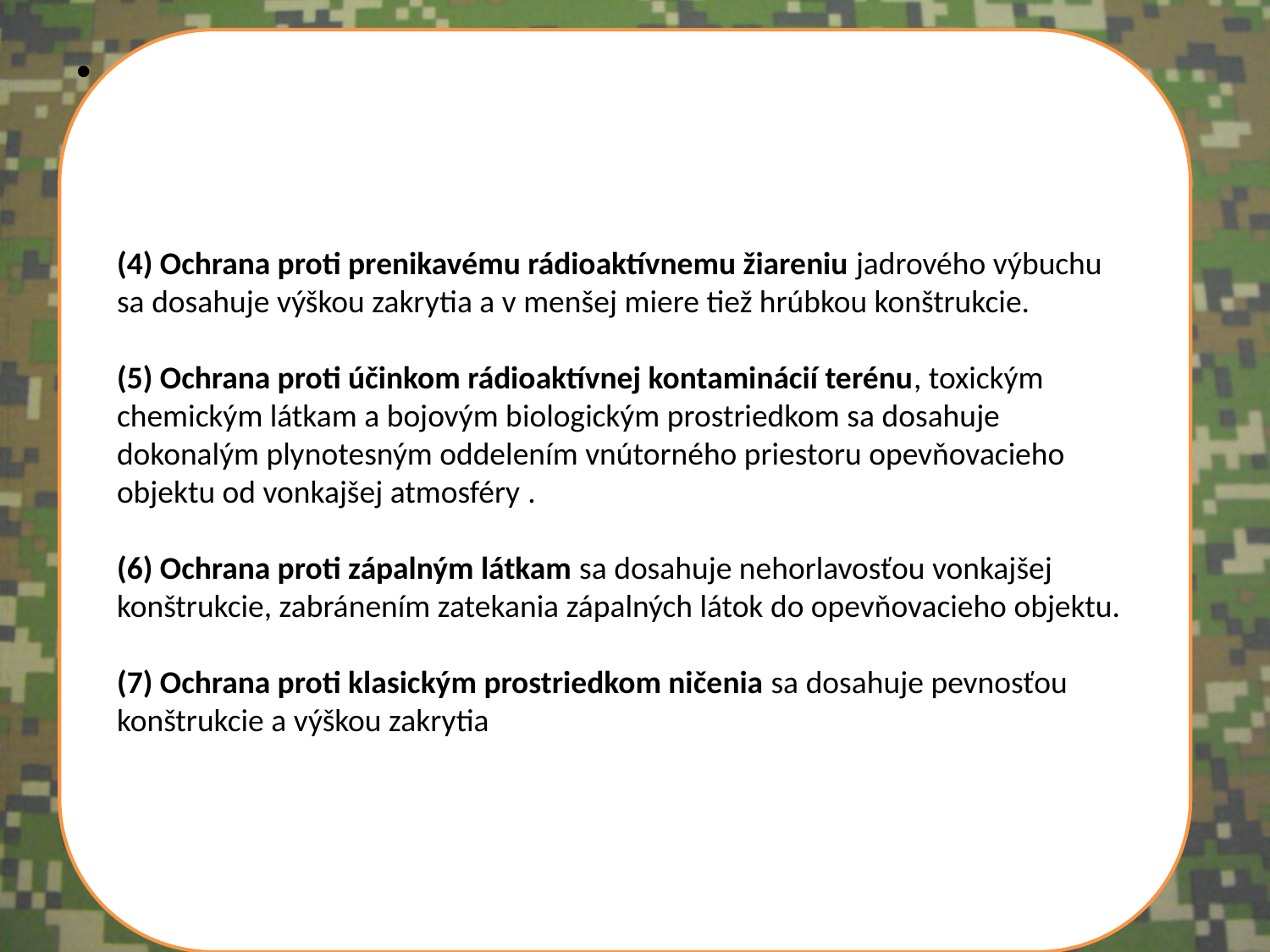

(4) Ochrana proti prenikavému rádioaktívnemu žiareniu jadrového výbuchu sa dosahuje výškou zakrytia a v menšej miere tiež hrúbkou konštrukcie.

(5) Ochrana proti účinkom rádioaktívnej kontaminácií terénu, toxickým chemickým látkam a bojovým biologickým prostriedkom sa dosahuje dokonalým plynotesným oddelením vnútorného priestoru opevňovacieho objektu od vonkajšej atmosféry .

(6) Ochrana proti zápalným látkam sa dosahuje nehorlavosťou vonkajšej konštrukcie, zabránením zatekania zápalných látok do opevňovacieho objektu.

(7) Ochrana proti klasickým prostriedkom ničenia sa dosahuje pevnosťou konštrukcie a výškou zakrytia
(4) Ochrana proti prenikavému rádioaktívnemu žiareniu jadrového výbuchu sa dosahuje výškou zakrytia a v menšej miere tiež hrúbkou konštrukcie.

(5) Ochrana proti účinkom rádioaktívnej kontaminácií terénu, toxickým chemickým látkam a bojovým biologickým prostriedkom sa dosahuje dokonalým plynotesným oddelením vnútorného priestoru opevňovacieho objektu od vonkajšej atmosféry .

(6) Ochrana proti zápalným látkam sa dosahuje nehorlavosťou vonkajšej konštrukcie, zabránením zatekania zápalných látok do opevňovacieho objektu.

(7) Ochrana proti klasickým prostriedkom ničenia sa dosahuje pevnosťou konštrukcie a výškou zakrytia